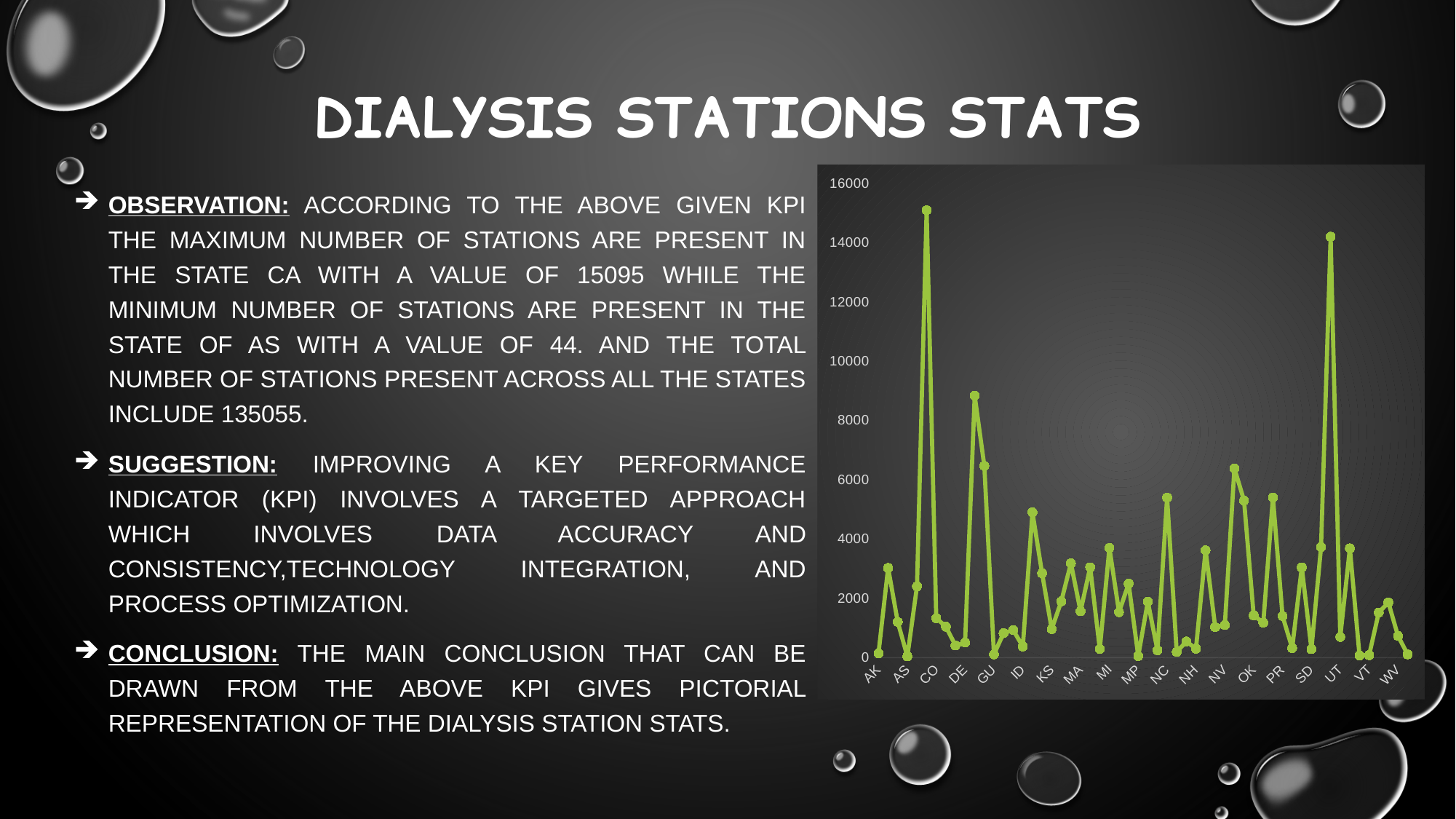

# Dialysis Stations Stats

### Chart

| Category | Total |
|---|---|
| AK | 146.0 |
| AL | 3027.0 |
| AR | 1205.0 |
| AS | 44.0 |
| AZ | 2407.0 |
| CA | 15095.0 |
| CO | 1335.0 |
| CT | 1045.0 |
| DC | 409.0 |
| DE | 509.0 |
| FL | 8838.0 |
| GA | 6468.0 |
| GU | 112.0 |
| HI | 826.0 |
| IA | 930.0 |
| ID | 376.0 |
| IL | 4901.0 |
| IN | 2847.0 |
| KS | 964.0 |
| KY | 1900.0 |
| LA | 3186.0 |
| MA | 1566.0 |
| MD | 3048.0 |
| ME | 290.0 |
| MI | 3702.0 |
| MN | 1535.0 |
| MO | 2499.0 |
| MP | 54.0 |
| MS | 1888.0 |
| MT | 248.0 |
| NC | 5401.0 |
| ND | 192.0 |
| NE | 546.0 |
| NH | 305.0 |
| NJ | 3621.0 |
| NM | 1031.0 |
| NV | 1101.0 |
| NY | 6382.0 |
| OH | 5300.0 |
| OK | 1430.0 |
| OR | 1178.0 |
| PA | 5403.0 |
| PR | 1405.0 |
| RI | 323.0 |
| SC | 3044.0 |
| SD | 287.0 |
| TN | 3730.0 |
| TX | 14200.0 |
| UT | 700.0 |
| VA | 3688.0 |
| VI | 73.0 |
| VT | 86.0 |
| WA | 1522.0 |
| WI | 1863.0 |
| WV | 733.0 |
| WY | 111.0 |
Observation: According to the above given KPI the maximum number of stations are present in the state CA with a value of 15095 while the minimum number of stations are present in the state of AS with a value of 44. And the total number of stations present across all the states include 135055.
Suggestion: Improving a Key Performance Indicator (KPI) involves a targeted approach which involves Data Accuracy and Consistency,Technology Integration, and Process Optimization.
Conclusion: The main conclusion that can be drawn from the above KPI gives pictorial representation of the Dialysis Station Stats.